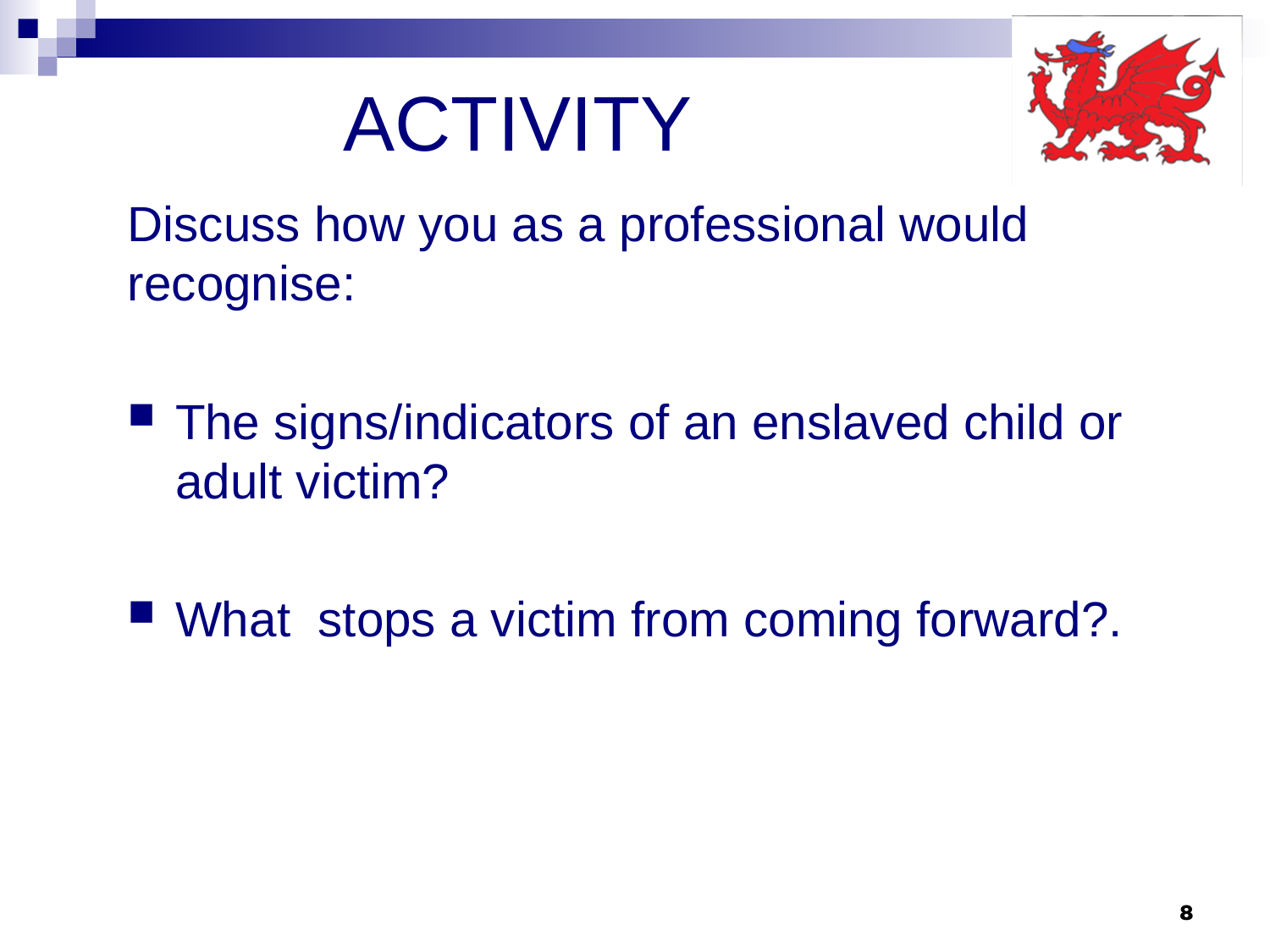

# ACTIVITY
Discuss how you as a professional would recognise:

The signs/indicators of an enslaved child or adult victim?

What  stops a victim from coming forward?.

8